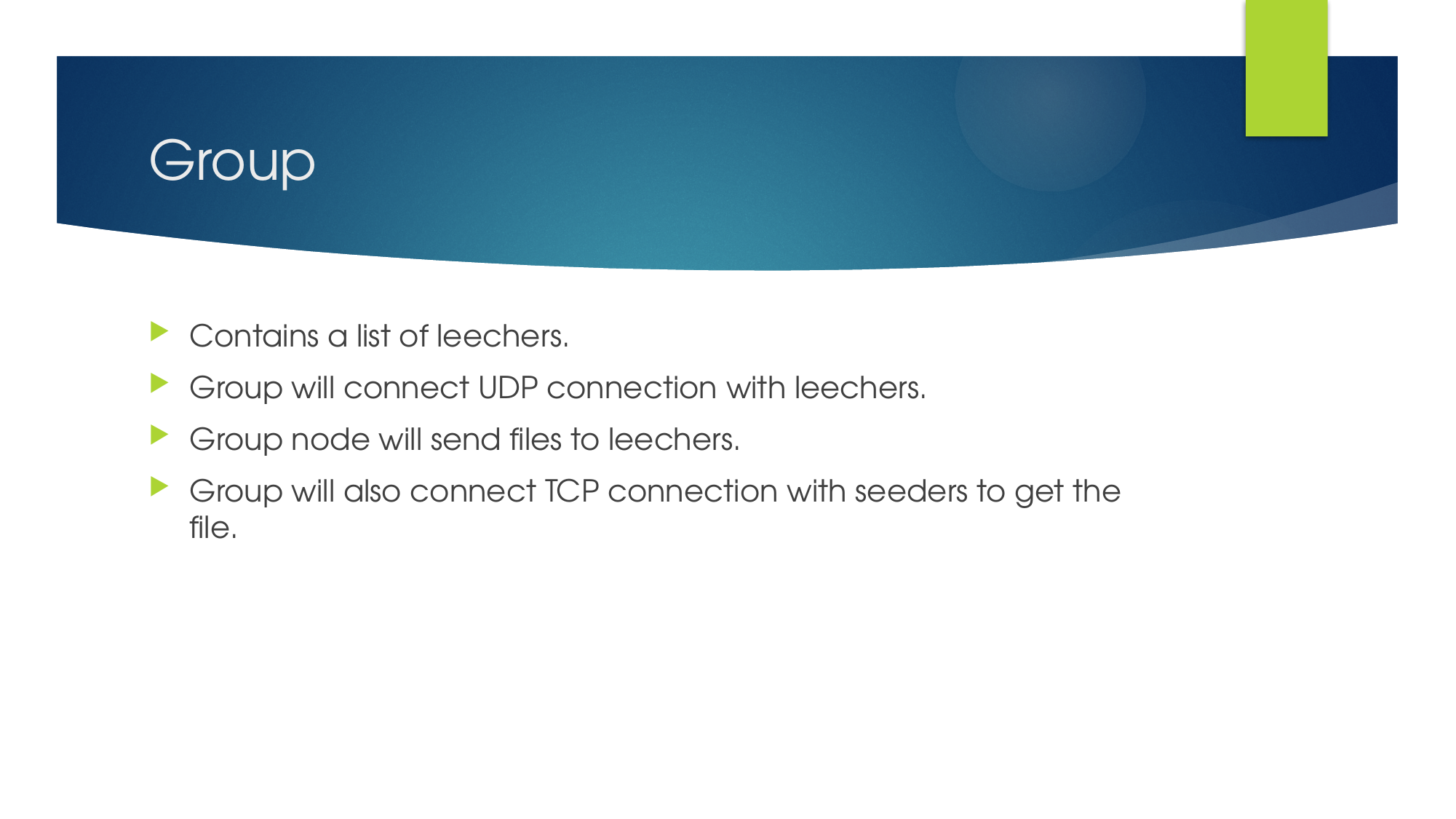

# Group
Contains a list of leechers.
Group will connect UDP connection with leechers.
Group node will send files to leechers.
Group will also connect TCP connection with seeders to get the file.